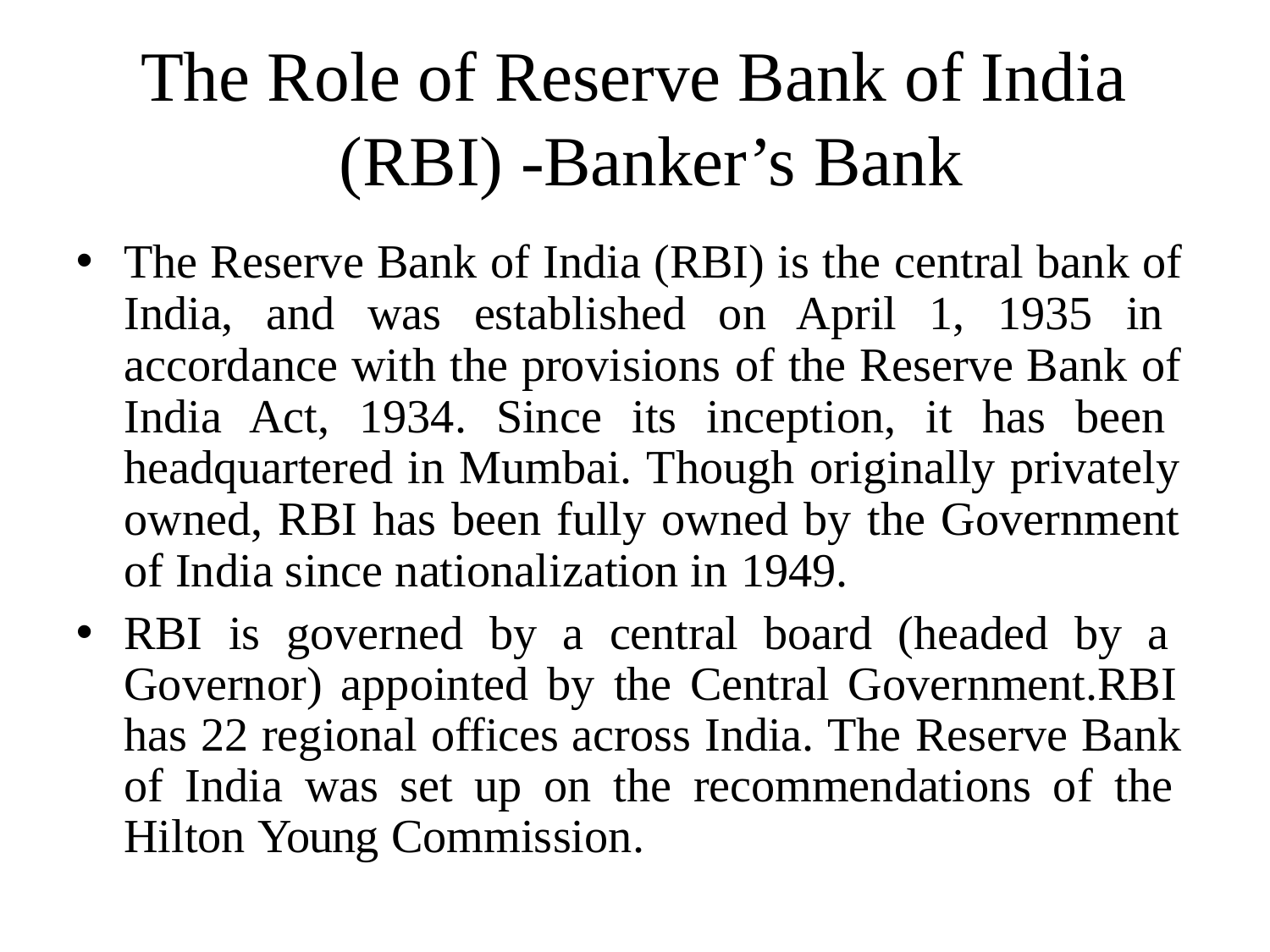

# The Role of Reserve Bank of India  (RBI) -Banker’s Bank
The Reserve Bank of India (RBI) is the central bank of  India, and was established on April 1, 1935 in  accordance with the provisions of the Reserve Bank of  India Act, 1934. Since its inception, it has been  headquartered in Mumbai. Though originally privately  owned, RBI has been fully owned by the Government  of India since nationalization in 1949.
RBI is governed by a central board (headed by a  Governor) appointed by the Central Government.RBI  has 22 regional offices across India. The Reserve Bank  of India was set up on the recommendations of the  Hilton Young Commission.